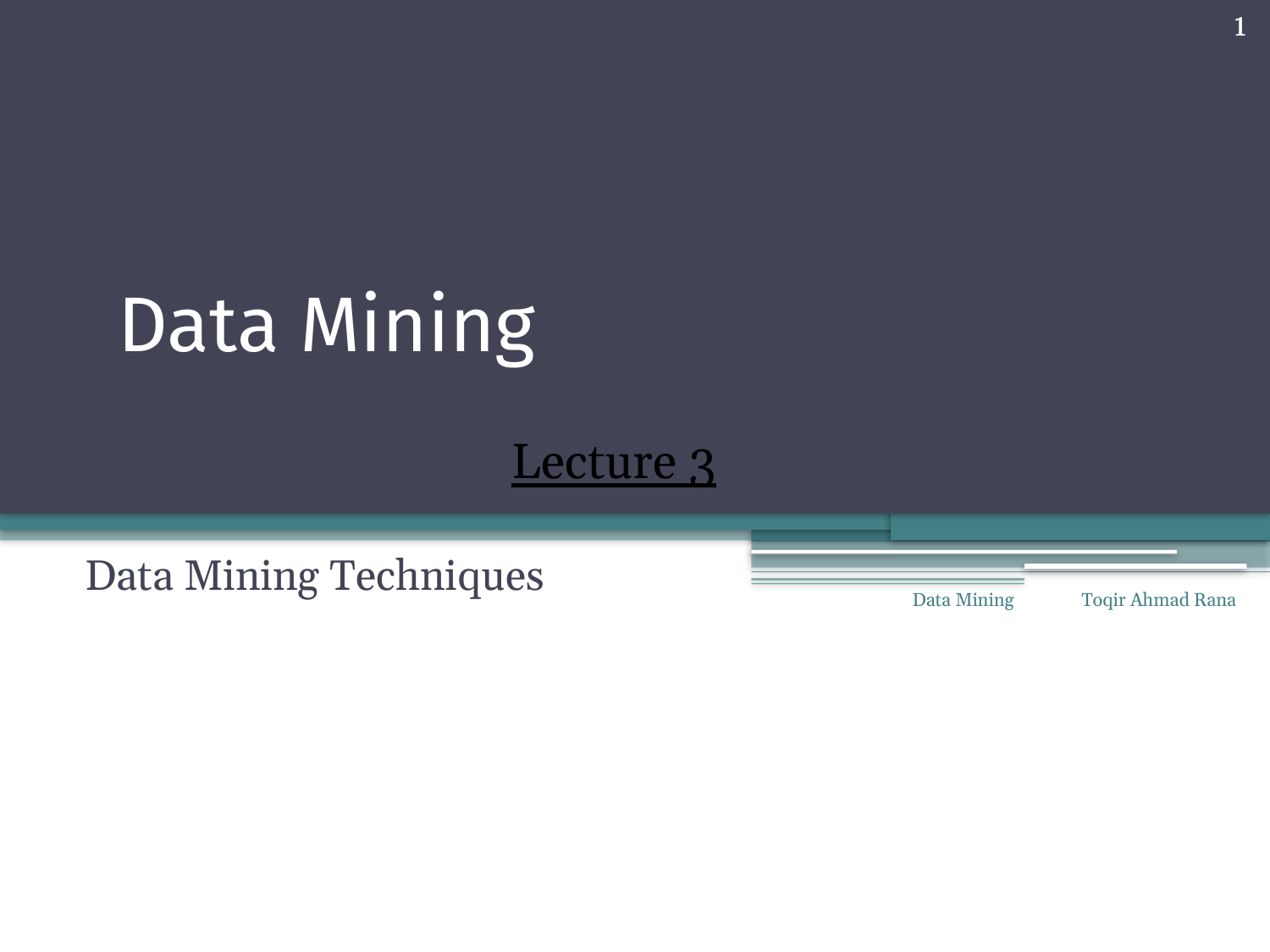

1
# Data Mining
Lecture 3
Data Mining Techniques
Data Mining
Toqir Ahmad Rana